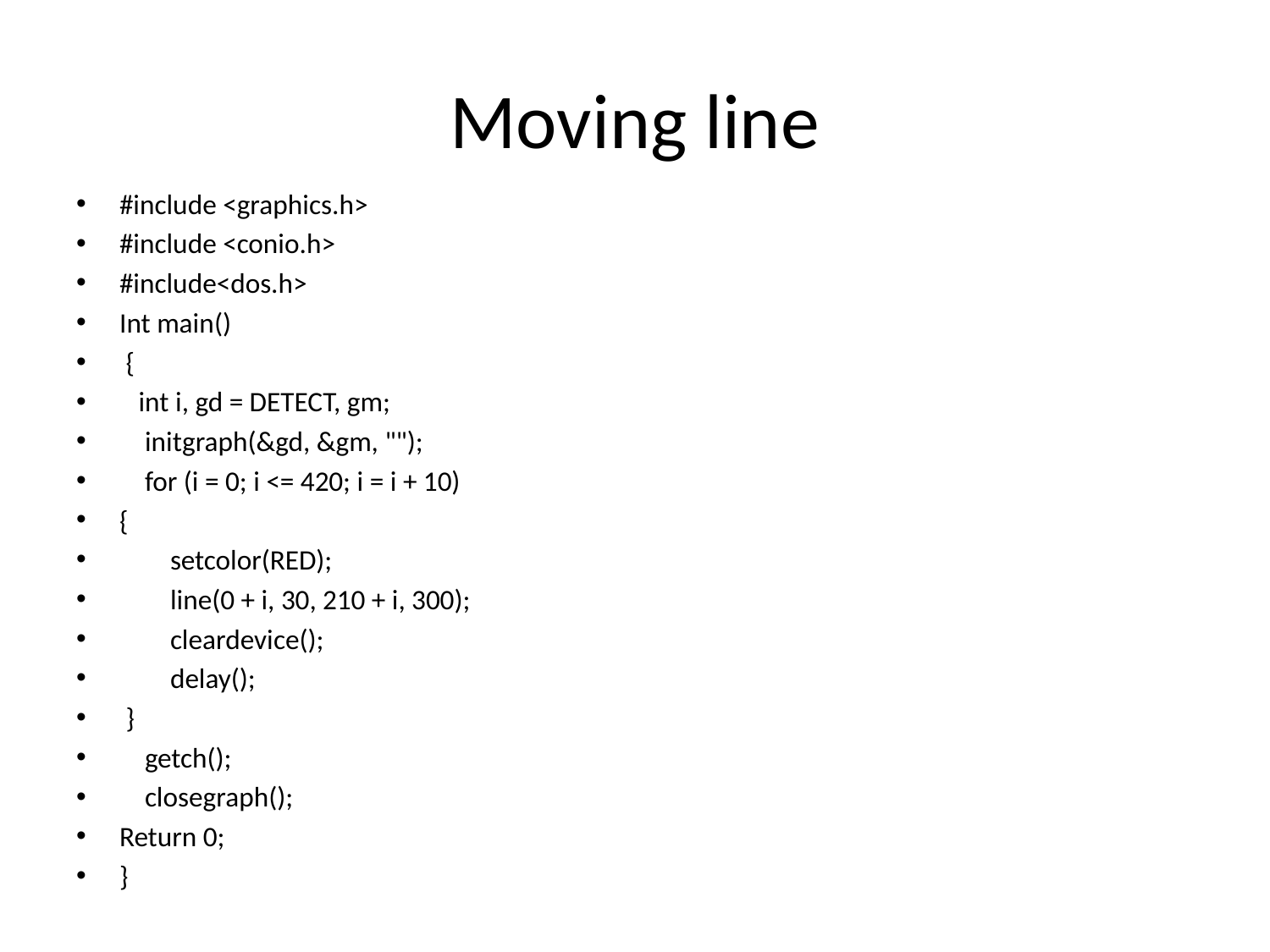

# Moving line
#include <graphics.h>
#include <conio.h>
#include<dos.h>
Int main()
 {
   int i, gd = DETECT, gm;
    initgraph(&gd, &gm, "");
    for (i = 0; i <= 420; i = i + 10)
{
        setcolor(RED);
        line(0 + i, 30, 210 + i, 300);
        cleardevice();
        delay();
 }
    getch();
    closegraph();
Return 0;
}